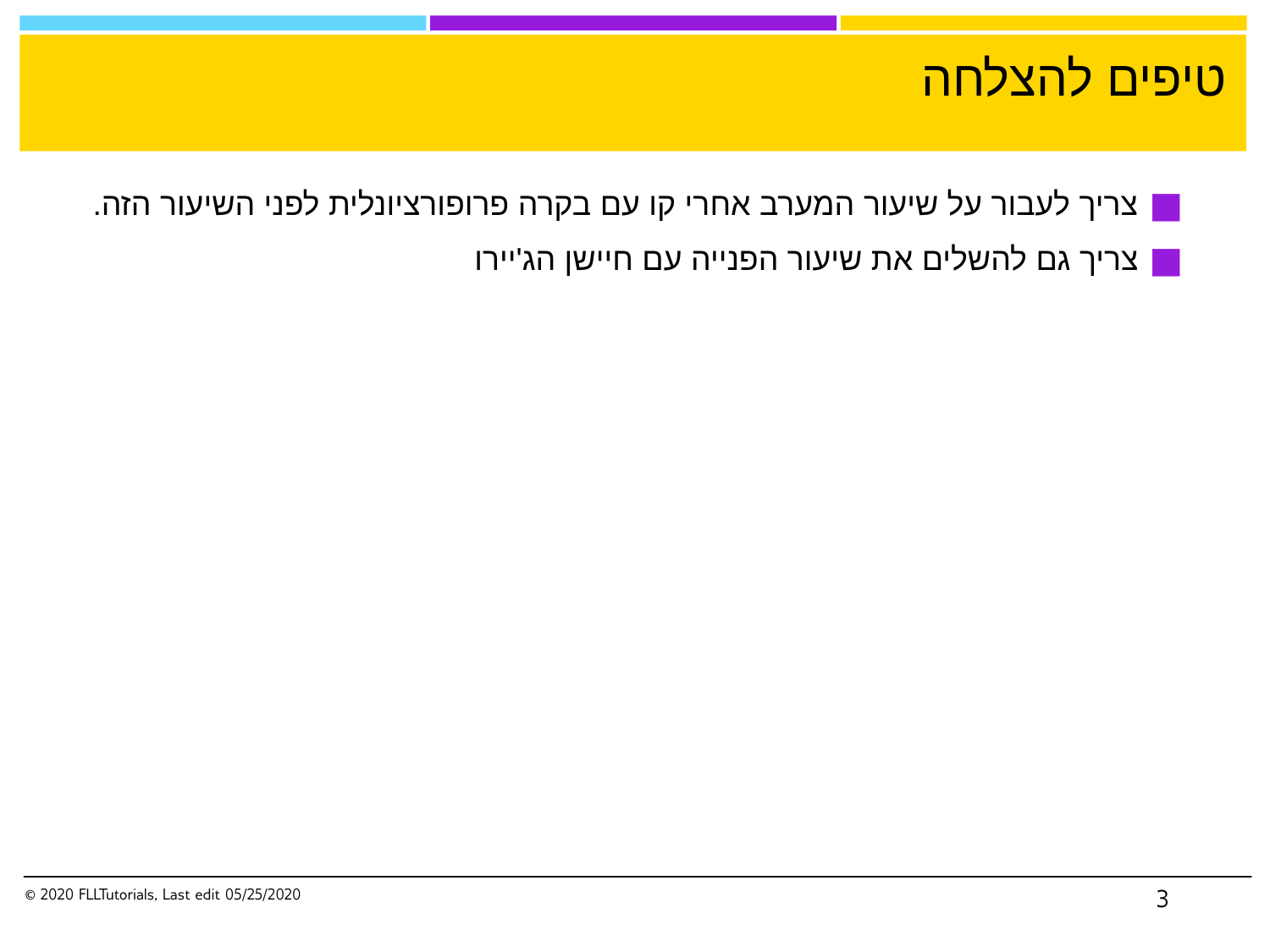

# טיפים להצלחה
צריך לעבור על שיעור המערב אחרי קו עם בקרה פרופורציונלית לפני השיעור הזה.
צריך גם להשלים את שיעור הפנייה עם חיישן הג'יירו
3
© 2020 FLLTutorials, Last edit 05/25/2020